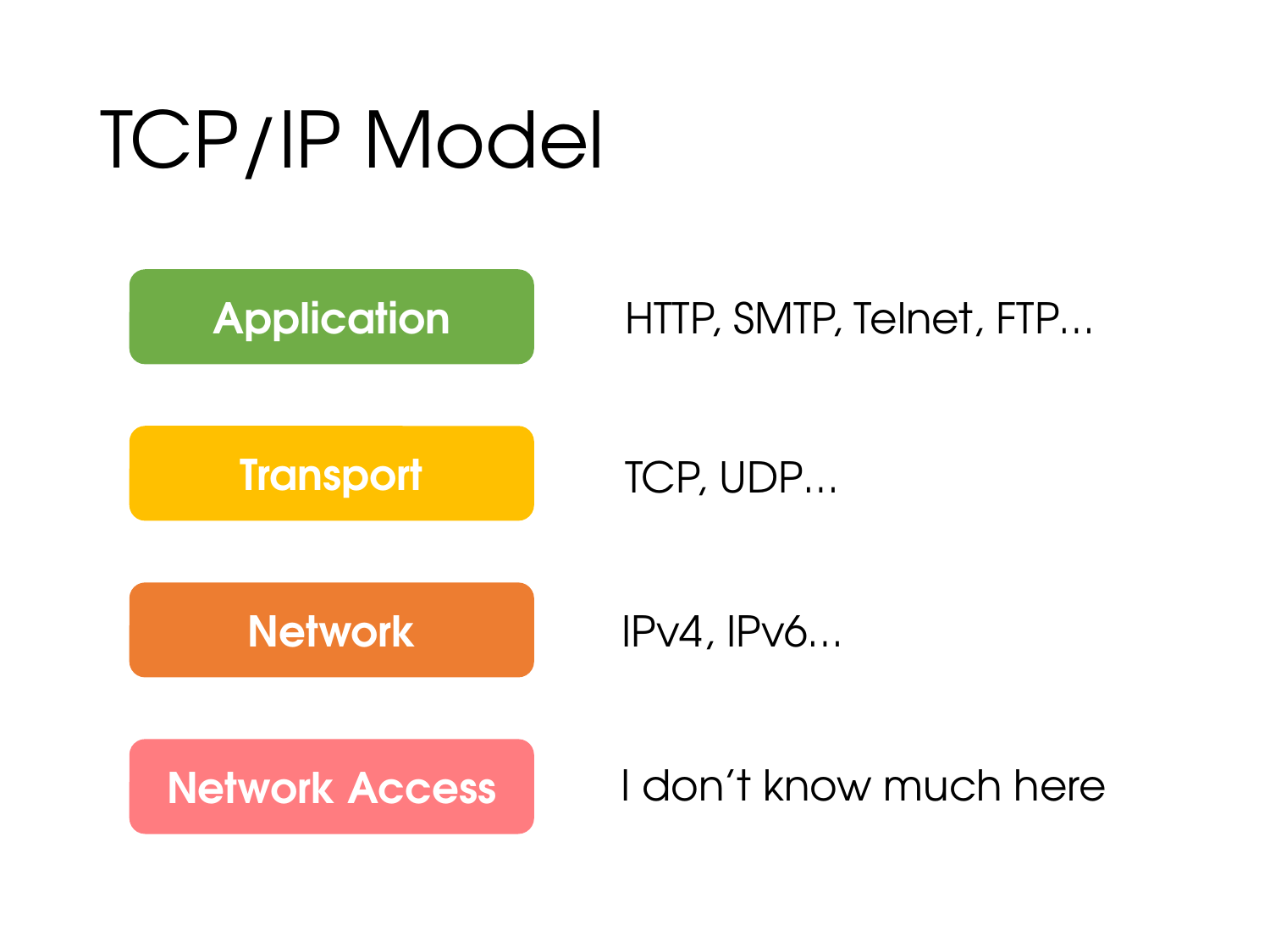

# TCP/IP Model
Application
HTTP, SMTP, Telnet, FTP…
Transport
TCP, UDP…
Network
IPv4, IPv6…
Network Access
I don’t know much here